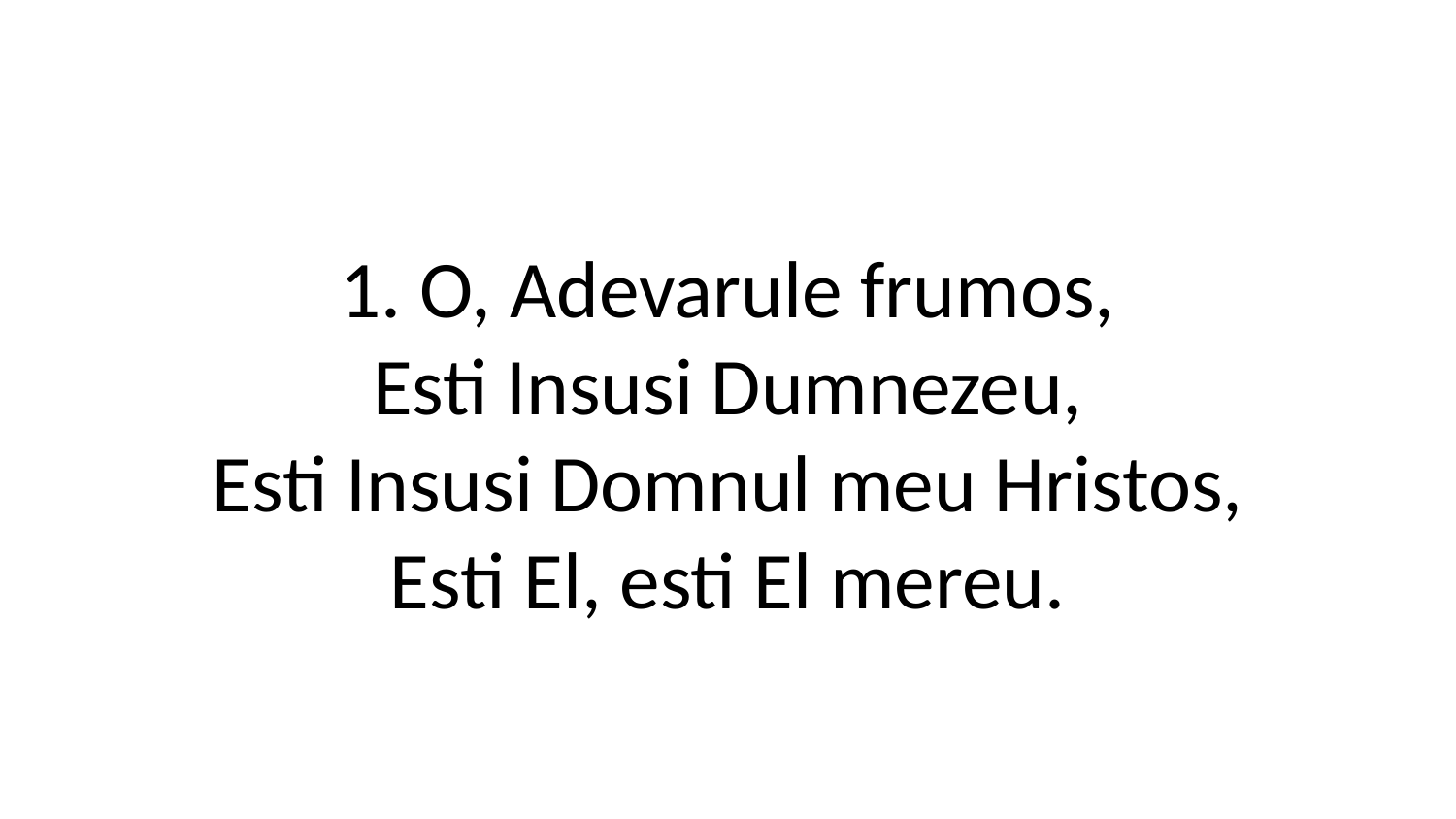

1. O, Adevarule frumos,
Esti Insusi Dumnezeu,
Esti Insusi Domnul meu Hristos,
Esti El, esti El mereu.